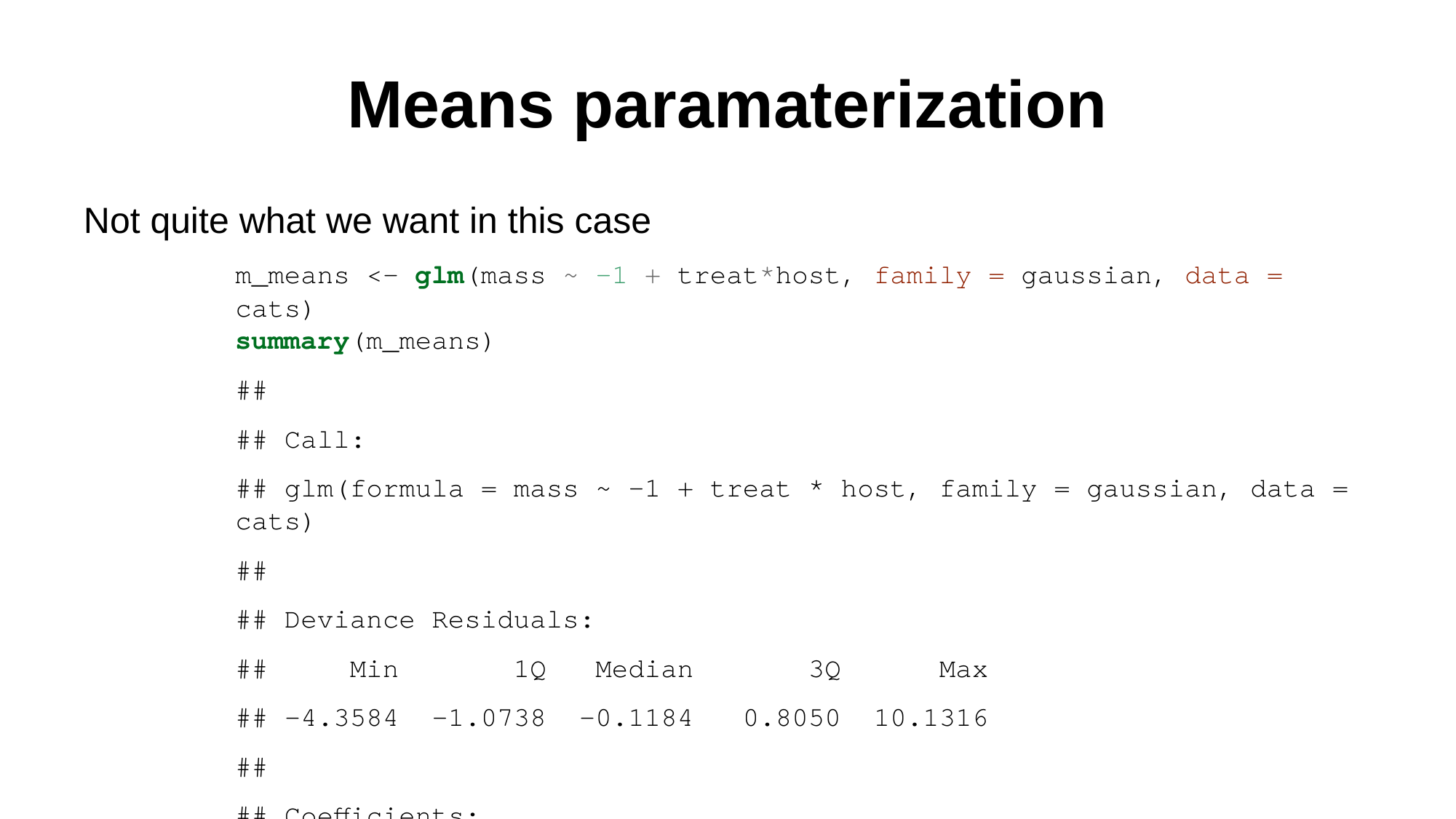

# Means paramaterization
Not quite what we want in this case
m_means <- glm(mass ~ -1 + treat*host, family = gaussian, data = cats)
summary(m_means)
##
## Call:
## glm(formula = mass ~ -1 + treat * host, family = gaussian, data = cats)
##
## Deviance Residuals:
##     Min       1Q   Median       3Q      Max
## -4.3584  -1.0738  -0.1184   0.8050  10.1316
##
## Coefficients:
##                             Estimate Std. Error t value Pr(>|t|)
## treatControl                  4.3444     0.2193   19.81  < 2e-16 ***
## treatHerbicide                3.7600     0.2278   16.51  < 2e-16 ***
## hostPlantago                  2.4144     0.2778    8.69 3.14e-16 ***
## treatHerbicide:hostPlantago   0.1639     0.3998    0.41    0.682
## ---
## Signif. codes:  0 '***' 0.001 '**' 0.01 '*' 0.05 '.' 0.1 ' ' 1
##
## (Dispersion parameter for gaussian family taken to be 2.646255)
##
##     Null deviance: 10109.41  on 283  degrees of freedom
## Residual deviance:   738.31  on 279  degrees of freedom
## AIC: 1084.5
##
## Number of Fisher Scoring iterations: 2
treatControl = expected mean of Castilleja & control
treatHerbicide = expected mean of Castilleja & herbicide
hostPlantago = difference in means between treatControl and Plantago & control
treatHerbicide:hostPlantago = difference in means between treatHerbicide and Plantago & herbicide